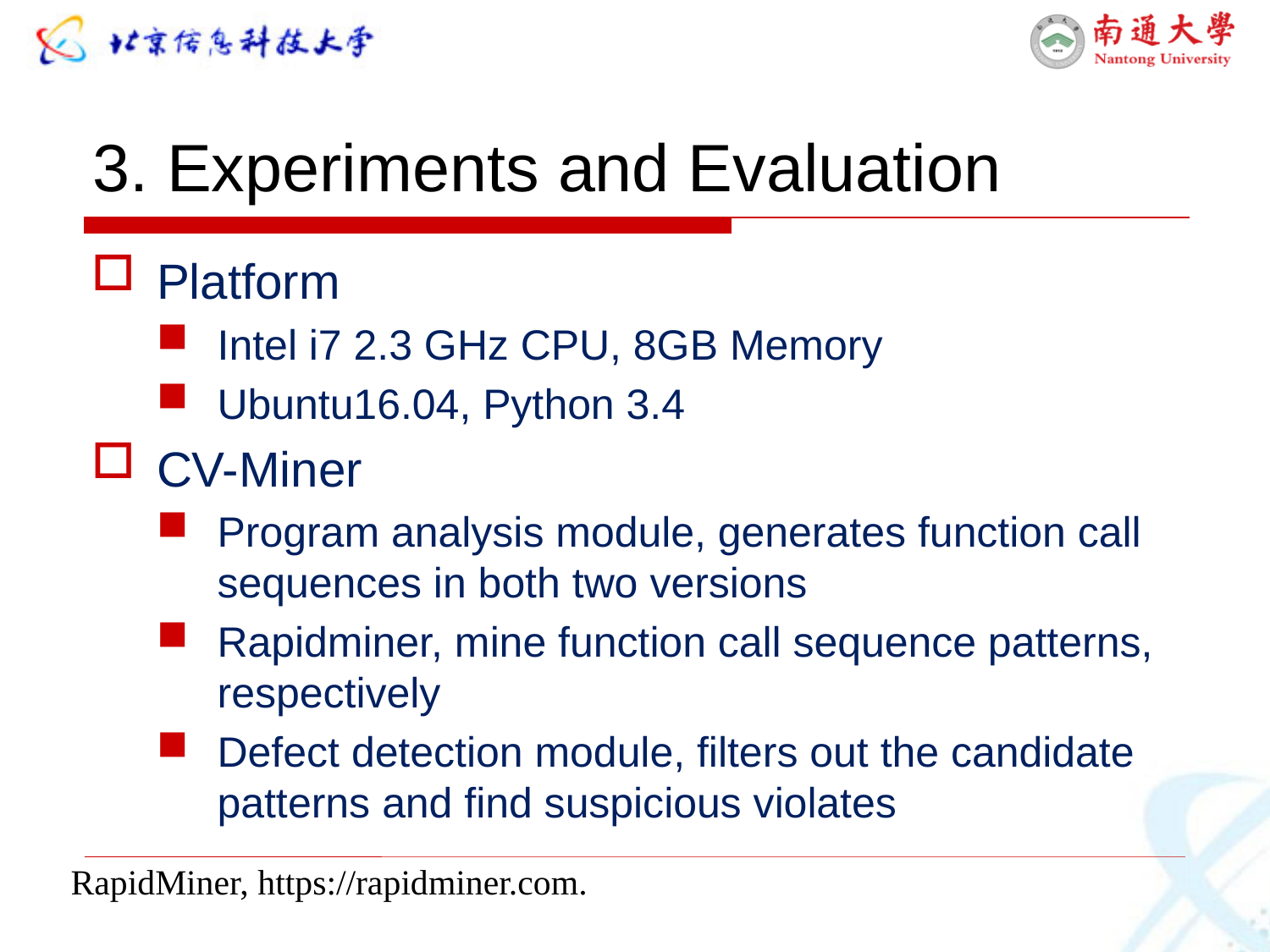

# 3. Experiments and Evaluation
Platform
Intel i7 2.3 GHz CPU, 8GB Memory
Ubuntu16.04, Python 3.4
CV-Miner
Program analysis module, generates function call sequences in both two versions
Rapidminer, mine function call sequence patterns, respectively
Defect detection module, filters out the candidate patterns and find suspicious violates
RapidMiner, https://rapidminer.com.